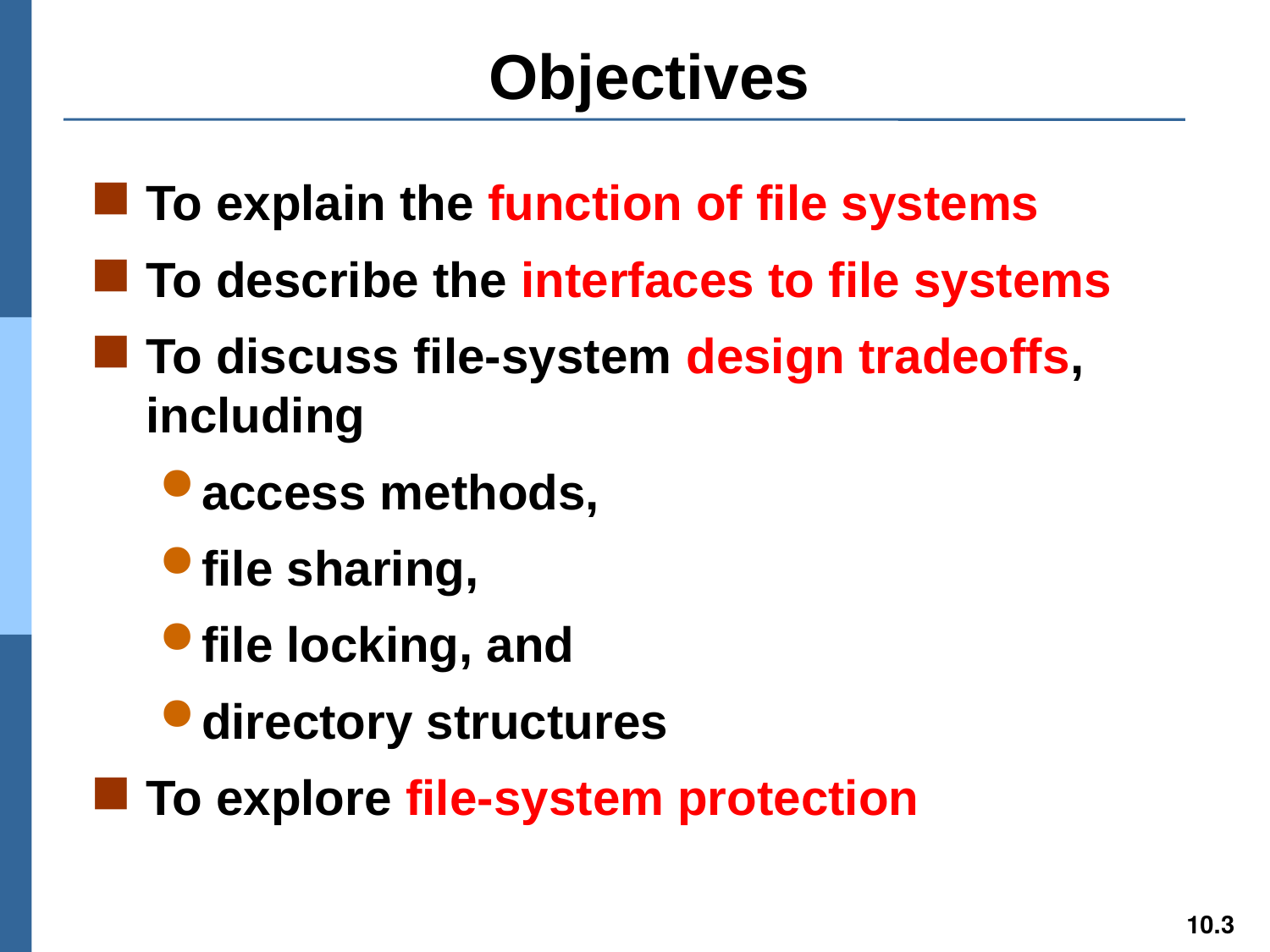

# Objectives
To explain the function of file systems
To describe the interfaces to file systems
To discuss file-system design tradeoffs, including
access methods,
file sharing,
file locking, and
directory structures
To explore file-system protection